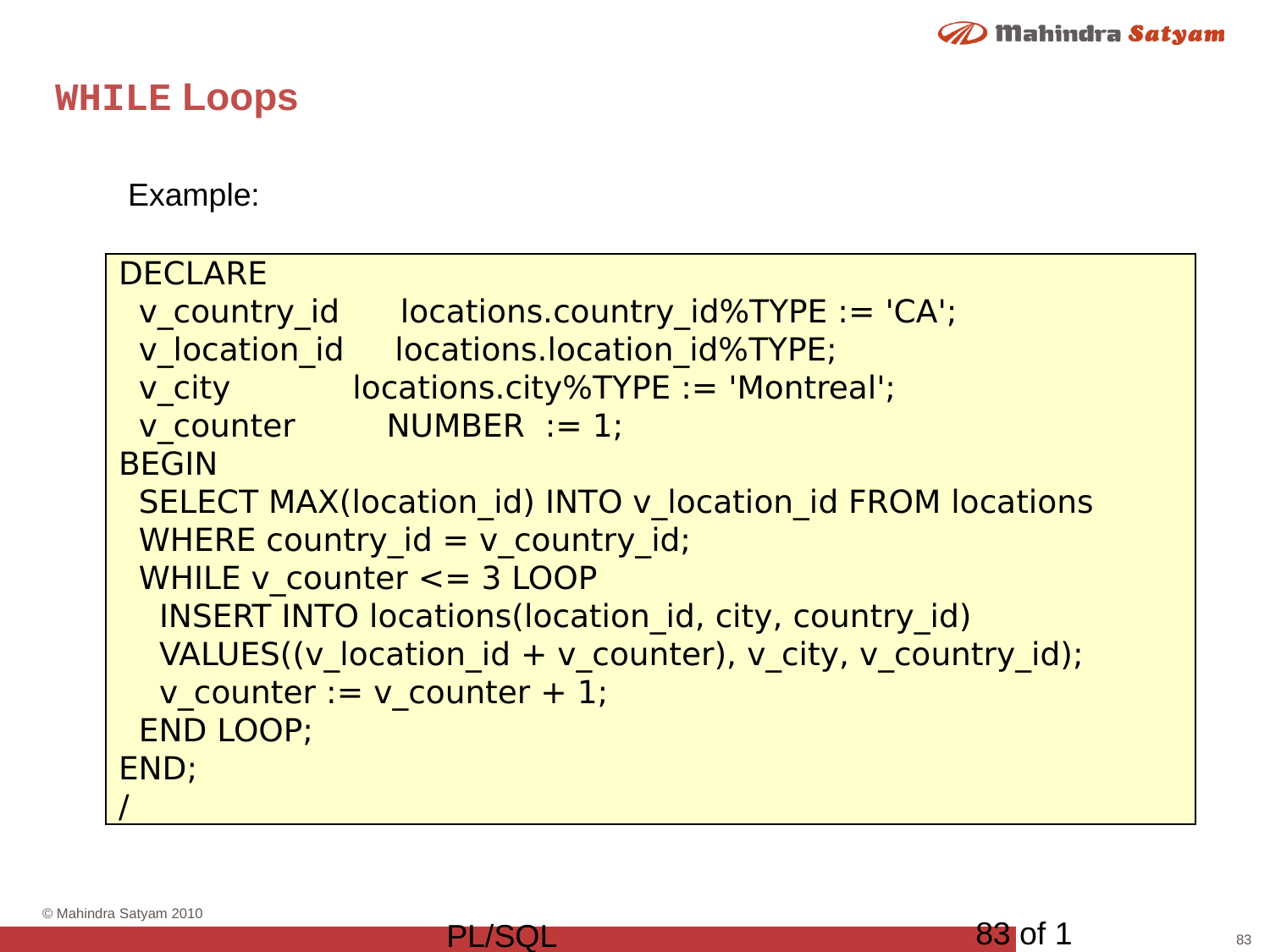

# WHILE Loops
Example:
DECLARE
  v_country_id      locations.country_id%TYPE := 'CA';
  v_location_id     locations.location_id%TYPE;
  v_city            locations.city%TYPE := 'Montreal';
  v_counter         NUMBER  := 1;
BEGIN
  SELECT MAX(location_id) INTO v_location_id FROM locations
  WHERE country_id = v_country_id;
  WHILE v_counter <= 3 LOOP
    INSERT INTO locations(location_id, city, country_id)
    VALUES((v_location_id + v_counter), v_city, v_country_id);
    v_counter := v_counter + 1;
  END LOOP;
END;
/

83 of 1
PL/SQL